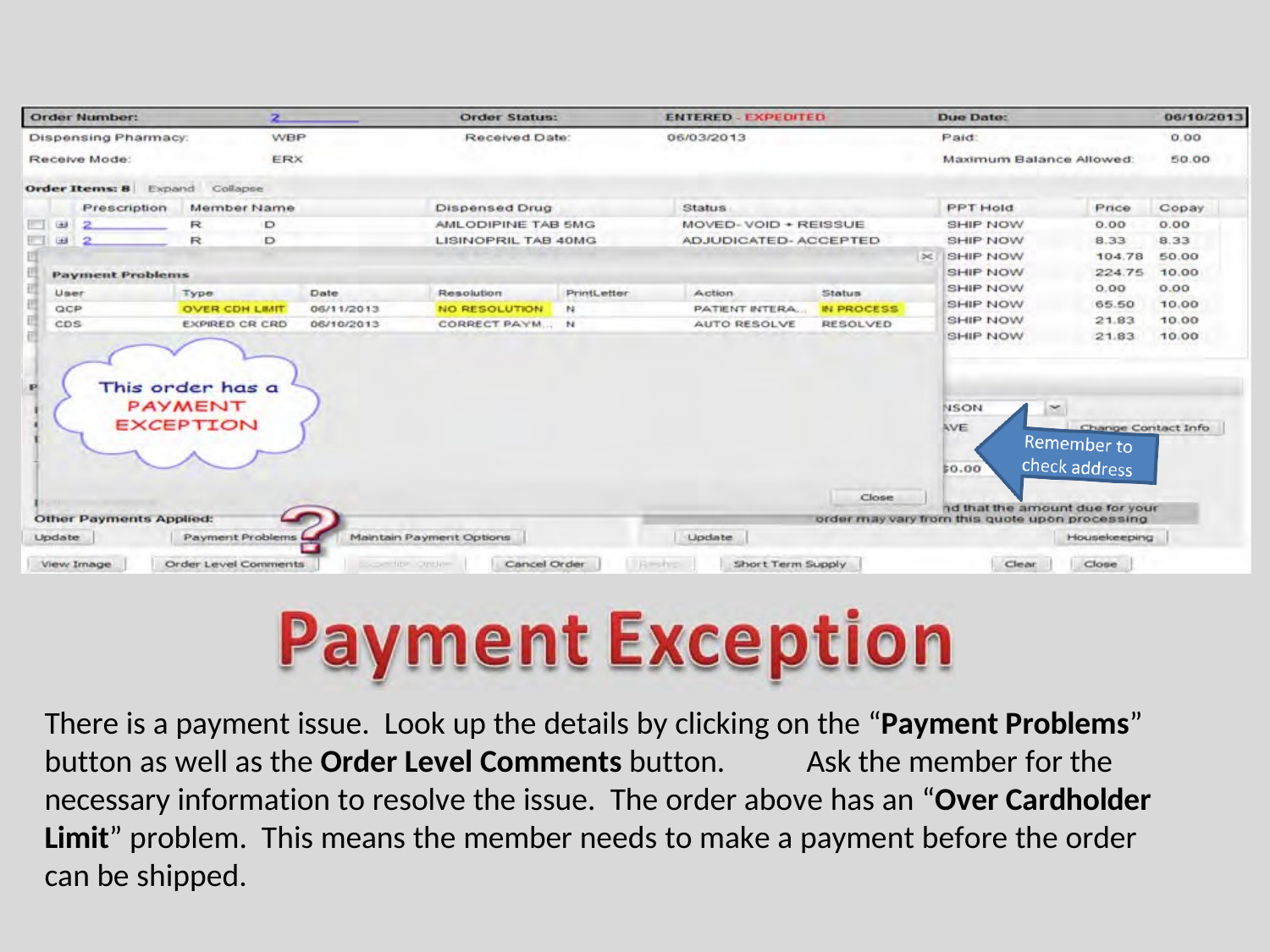

There is a payment issue.  Look up the details by clicking on the “Payment Problems” button as well as the Order Level Comments button.	Ask the member for the necessary information to resolve the issue.  The order above has an “Over Cardholder Limit” problem.  This means the member needs to make a payment before the order can be shipped.